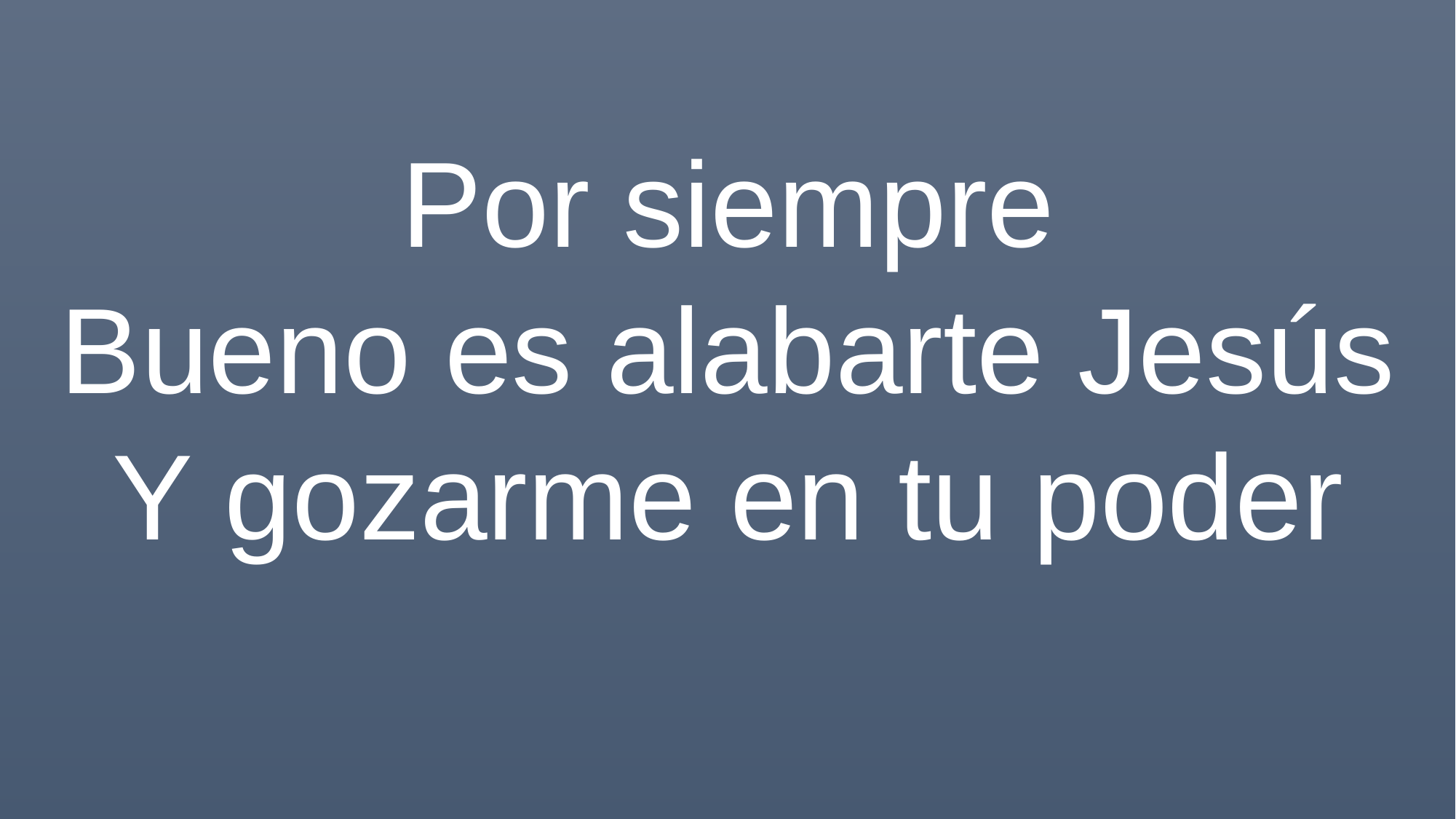

Por siempre
Bueno es alabarte Jesús
Y gozarme en tu poder